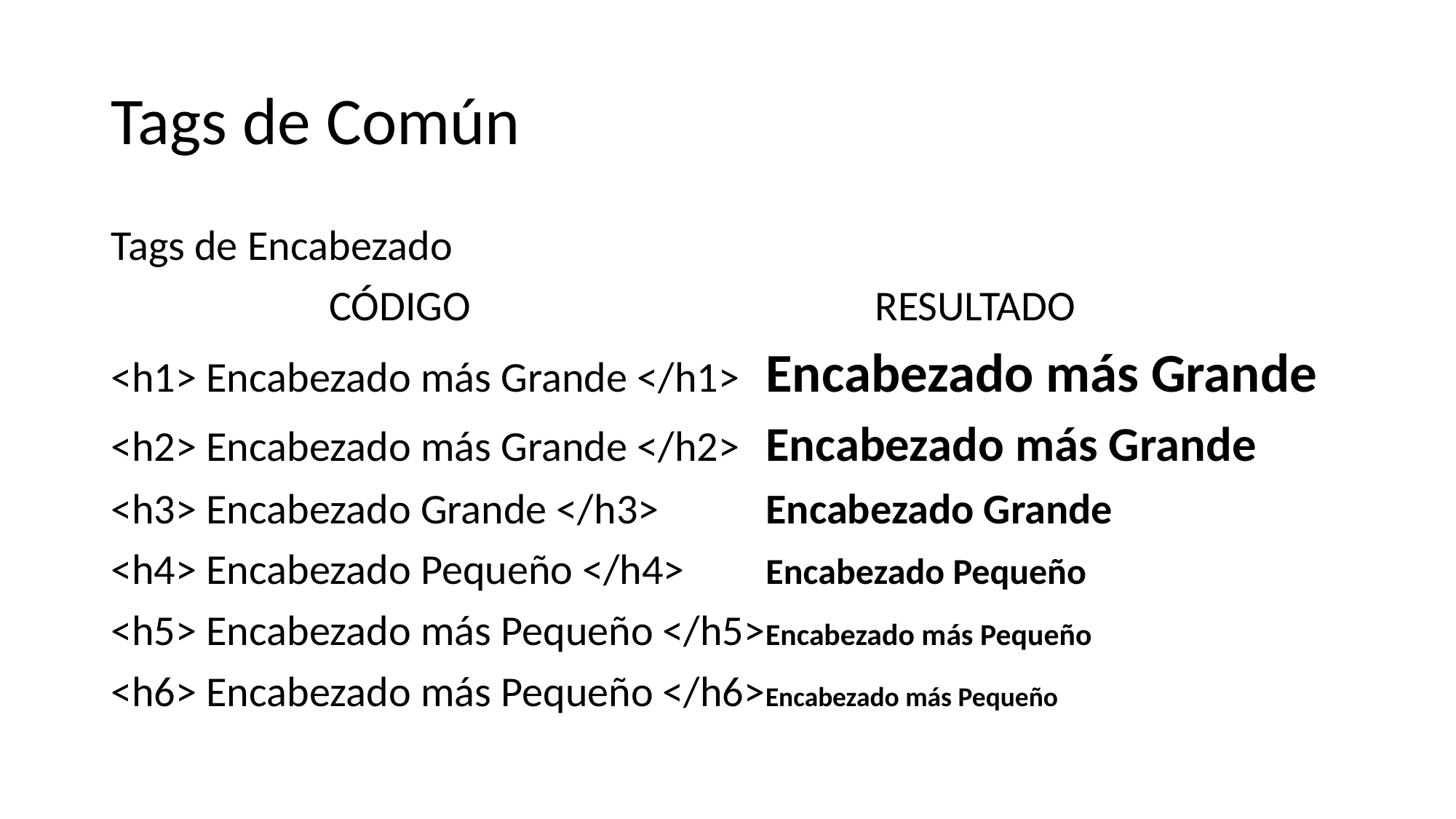

# Tags de Común
Tags de Encabezado
		CÓDIGO				RESULTADO
<h1> Encabezado más Grande </h1>	Encabezado más Grande
<h2> Encabezado más Grande </h2>	Encabezado más Grande
<h3> Encabezado Grande </h3>	Encabezado Grande
<h4> Encabezado Pequeño </h4>	Encabezado Pequeño
<h5> Encabezado más Pequeño </h5>Encabezado más Pequeño
<h6> Encabezado más Pequeño </h6>Encabezado más Pequeño